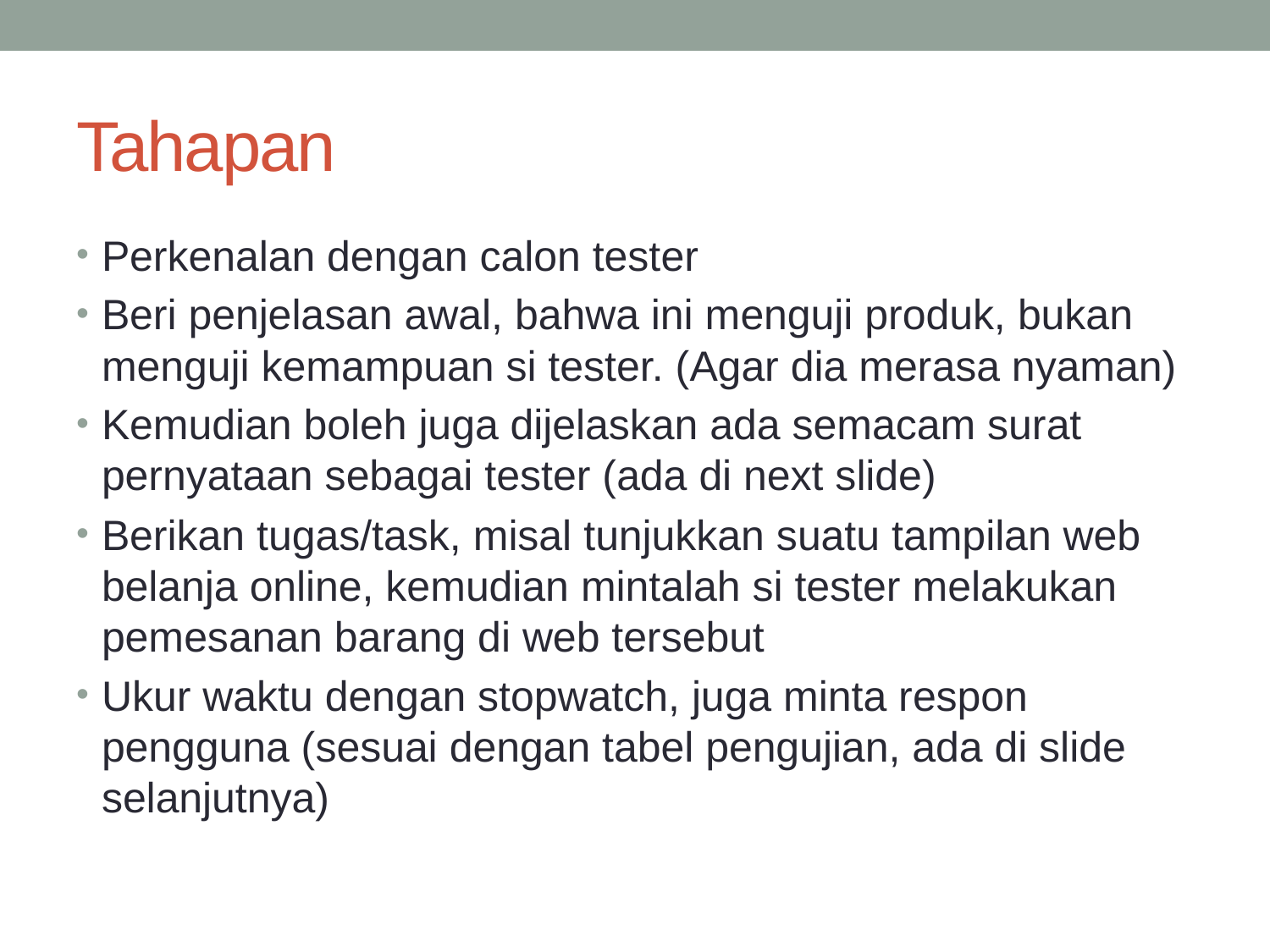

# Tahapan
Perkenalan dengan calon tester
Beri penjelasan awal, bahwa ini menguji produk, bukan menguji kemampuan si tester. (Agar dia merasa nyaman)
Kemudian boleh juga dijelaskan ada semacam surat pernyataan sebagai tester (ada di next slide)
Berikan tugas/task, misal tunjukkan suatu tampilan web belanja online, kemudian mintalah si tester melakukan pemesanan barang di web tersebut
Ukur waktu dengan stopwatch, juga minta respon pengguna (sesuai dengan tabel pengujian, ada di slide selanjutnya)